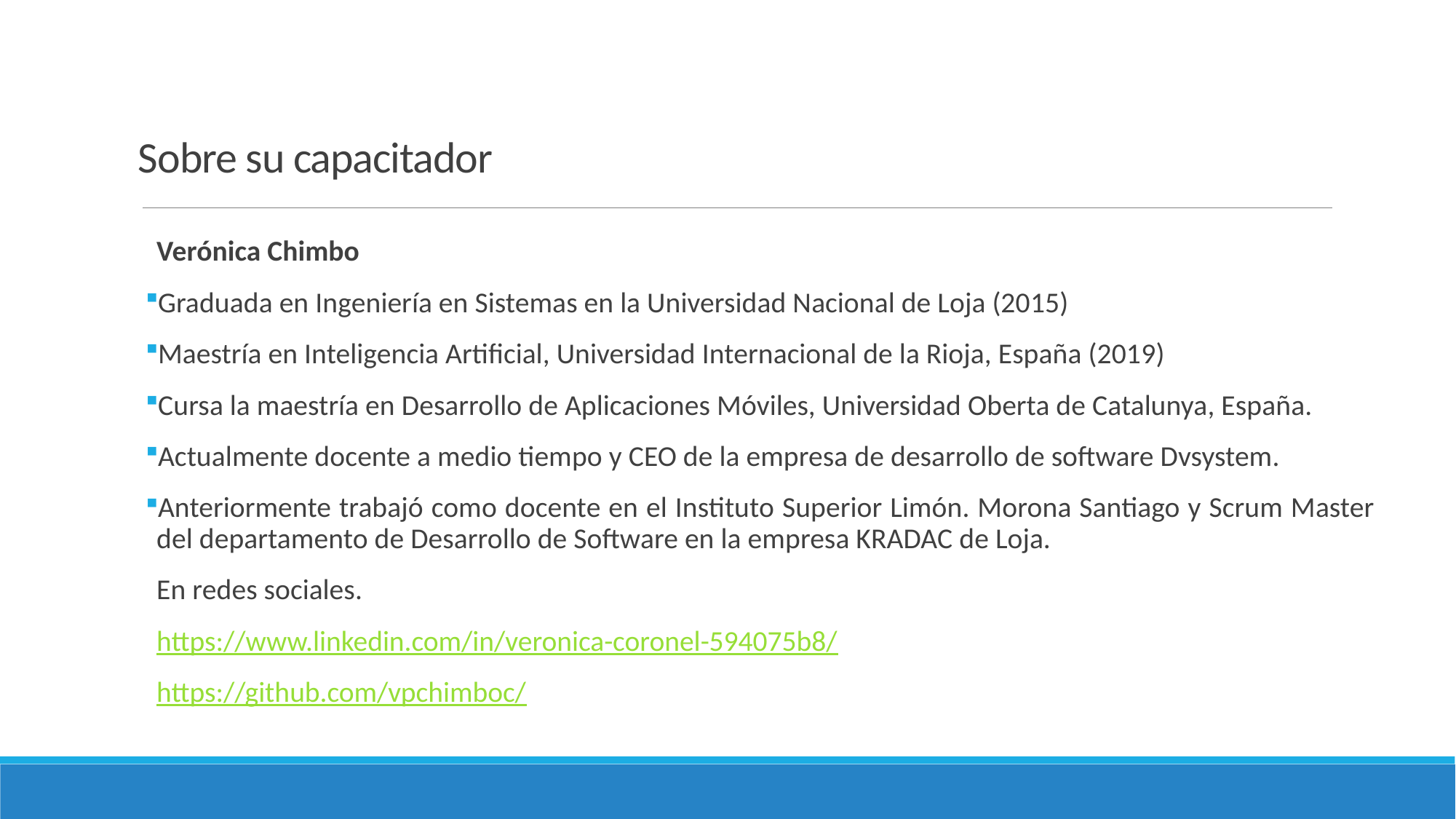

# Sobre su capacitador
Verónica Chimbo
Graduada en Ingeniería en Sistemas en la Universidad Nacional de Loja (2015)
Maestría en Inteligencia Artificial, Universidad Internacional de la Rioja, España (2019)
Cursa la maestría en Desarrollo de Aplicaciones Móviles, Universidad Oberta de Catalunya, España.
Actualmente docente a medio tiempo y CEO de la empresa de desarrollo de software Dvsystem.
Anteriormente trabajó como docente en el Instituto Superior Limón. Morona Santiago y Scrum Master del departamento de Desarrollo de Software en la empresa KRADAC de Loja.
En redes sociales.
https://www.linkedin.com/in/veronica-coronel-594075b8/
https://github.com/vpchimboc/